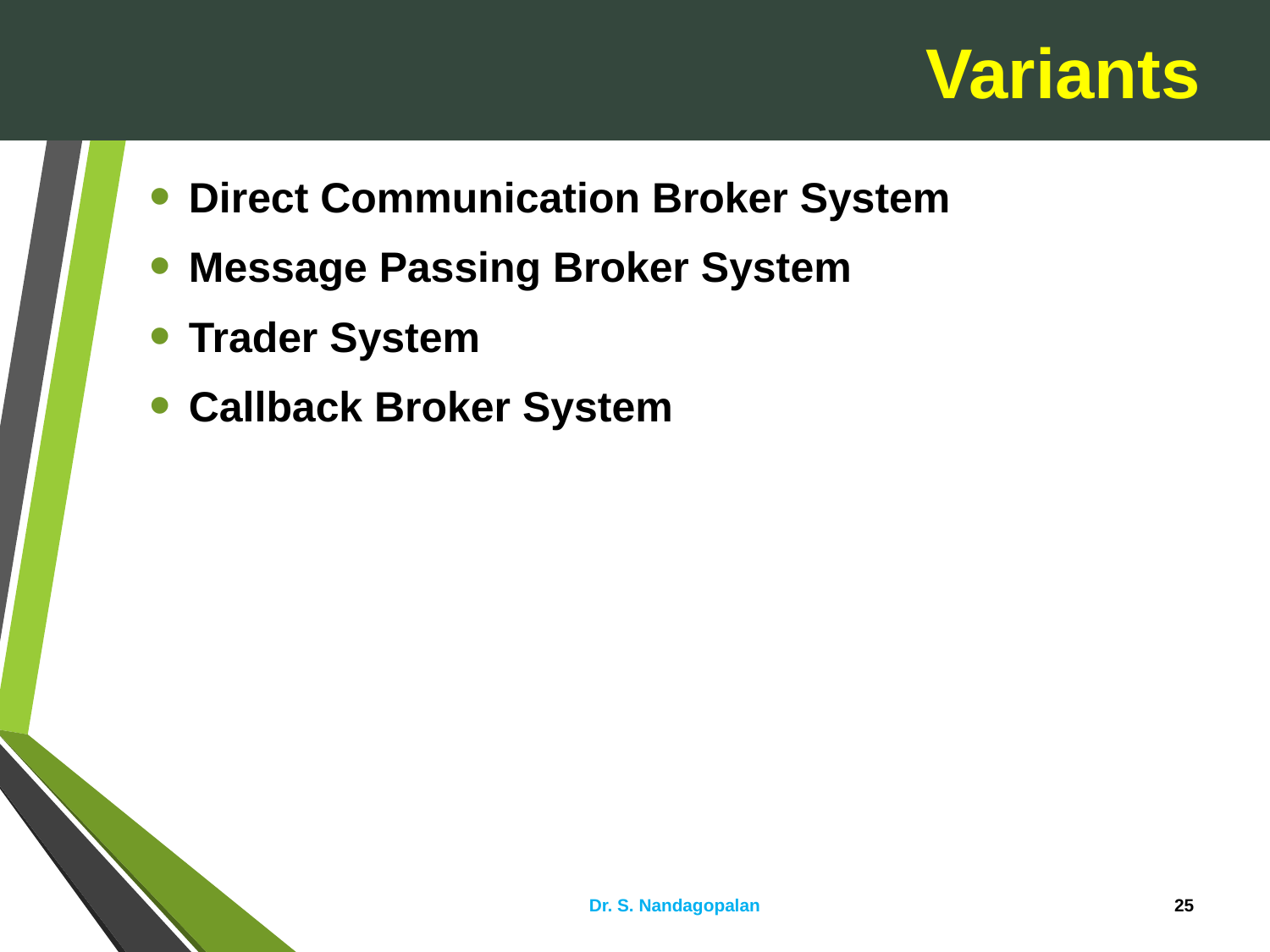

# Variants
Direct Communication Broker System
Message Passing Broker System
Trader System
Callback Broker System

Dr. S. Nandagopalan
25